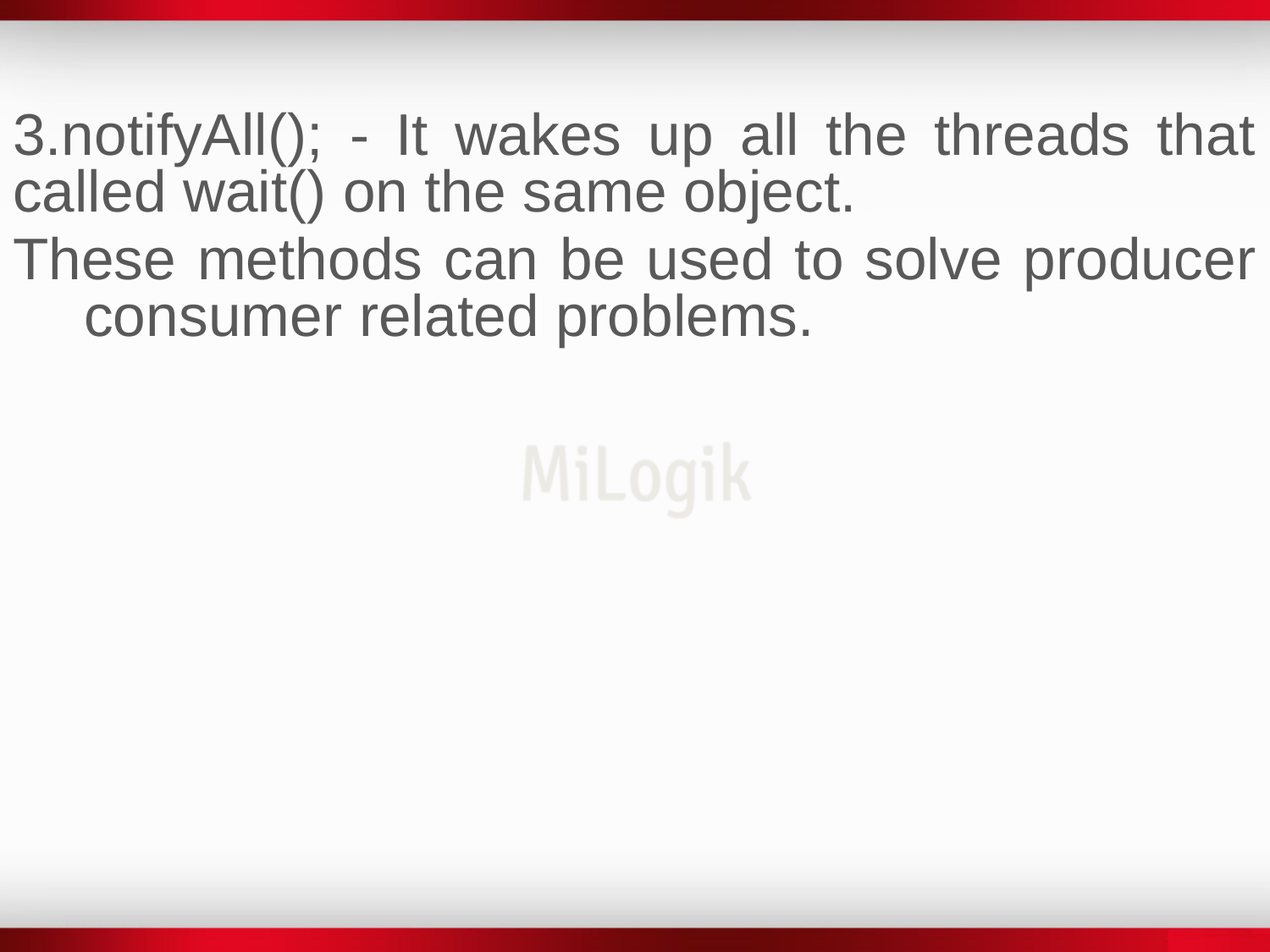

3.notifyAll(); - It wakes up all the threads that called wait() on the same object.
These methods can be used to solve producer consumer related problems.